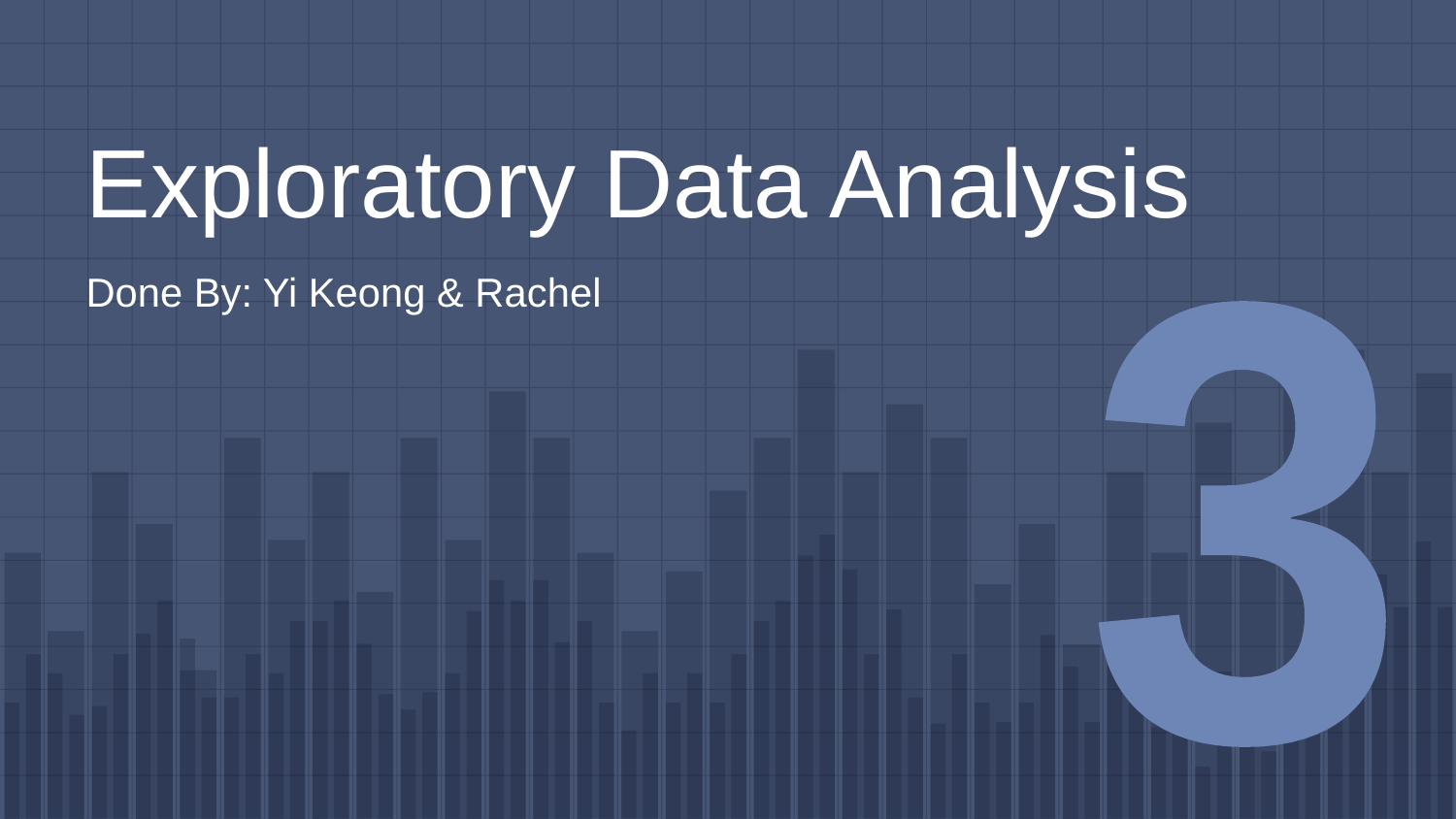

# Exploratory Data Analysis
Done By: Yi Keong & Rachel
3